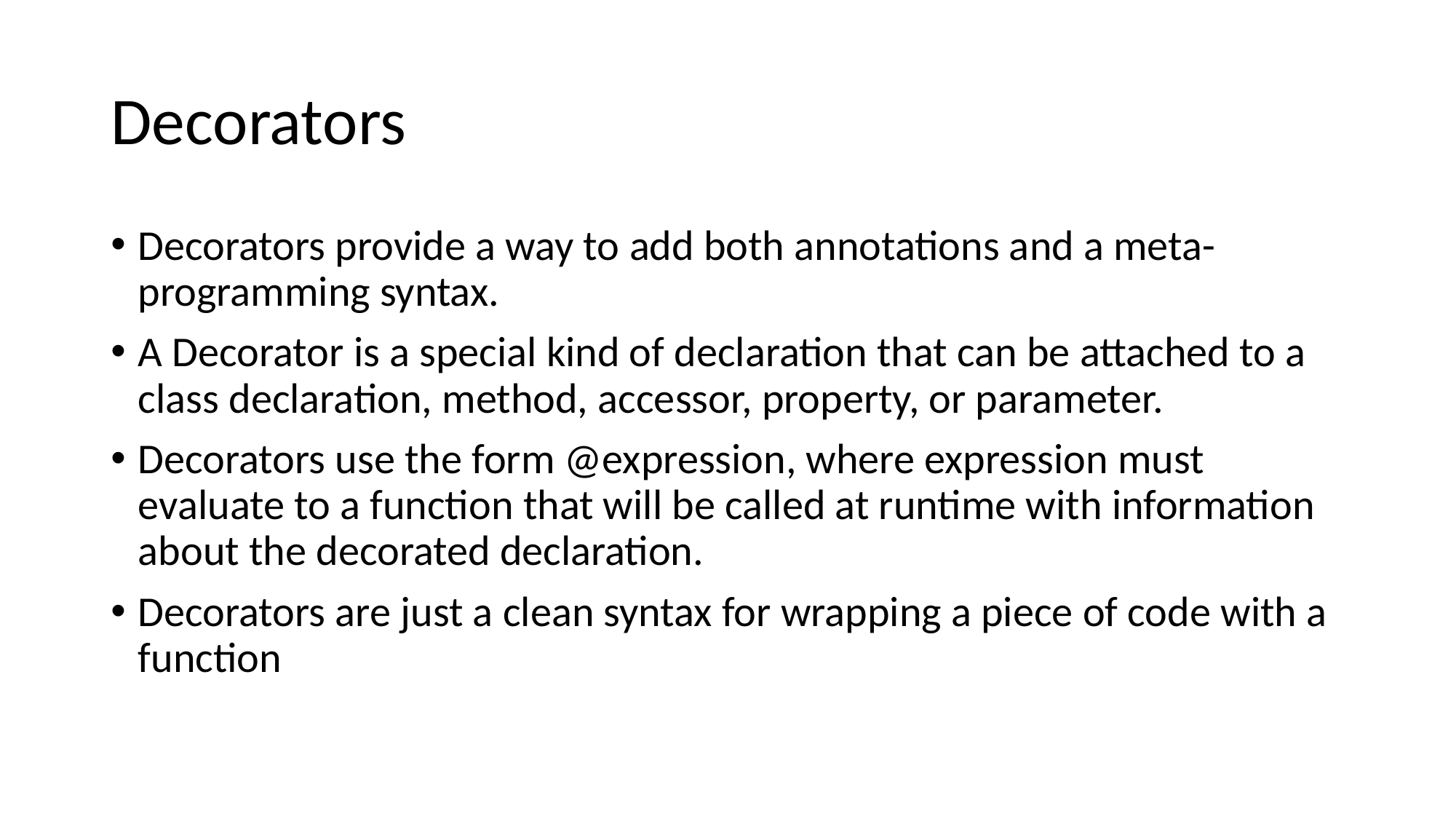

# Decorators
Decorators provide a way to add both annotations and a meta-programming syntax.
A Decorator is a special kind of declaration that can be attached to a class declaration, method, accessor, property, or parameter.
Decorators use the form @expression, where expression must evaluate to a function that will be called at runtime with information about the decorated declaration.
Decorators are just a clean syntax for wrapping a piece of code with a function